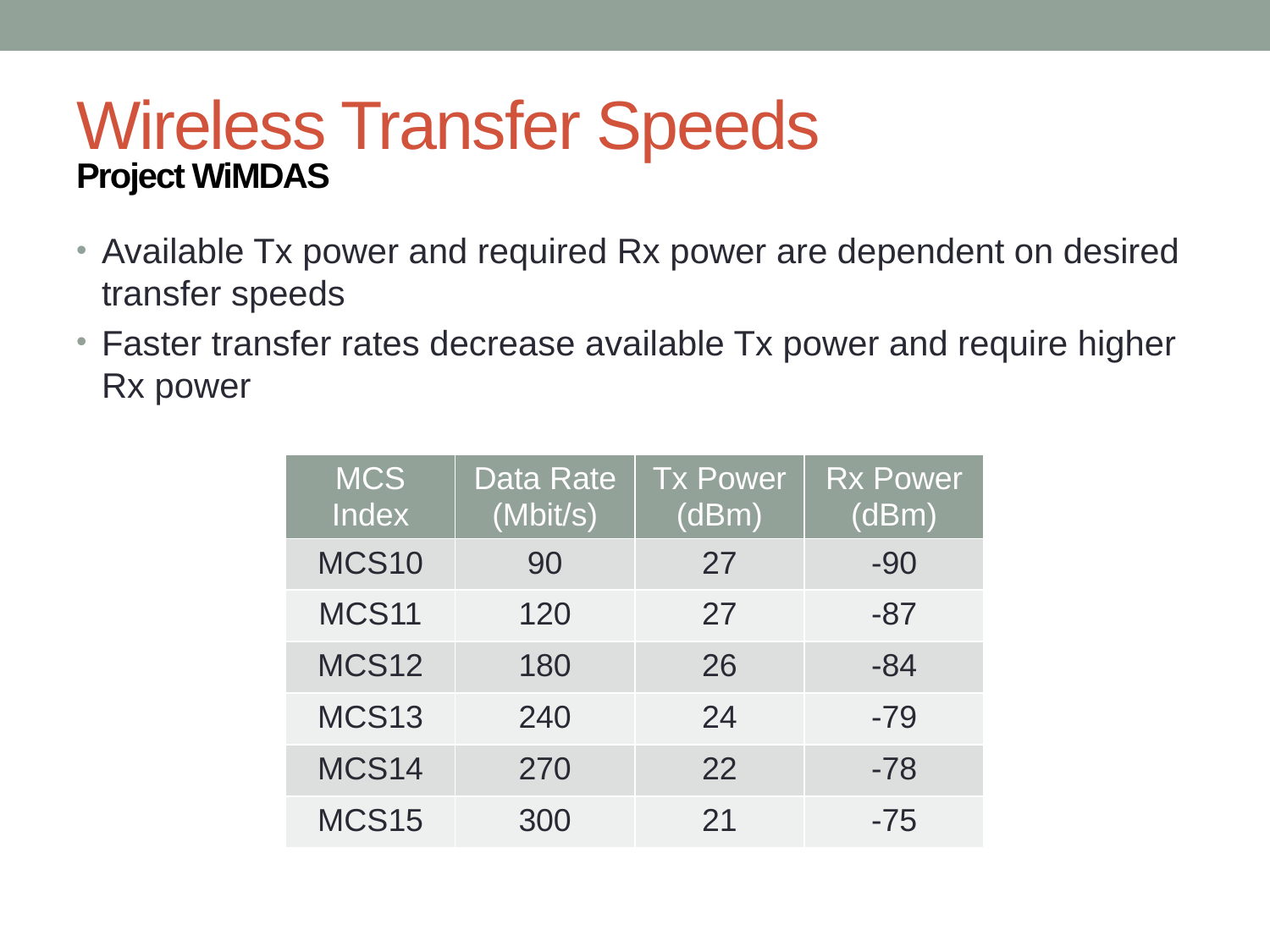

# Wireless Transfer Speeds
Project WiMDAS
Available Tx power and required Rx power are dependent on desired transfer speeds
Faster transfer rates decrease available Tx power and require higher Rx power
| MCS Index | Data Rate (Mbit/s) | Tx Power (dBm) | Rx Power (dBm) |
| --- | --- | --- | --- |
| MCS10 | 90 | 27 | -90 |
| MCS11 | 120 | 27 | -87 |
| MCS12 | 180 | 26 | -84 |
| MCS13 | 240 | 24 | -79 |
| MCS14 | 270 | 22 | -78 |
| MCS15 | 300 | 21 | -75 |